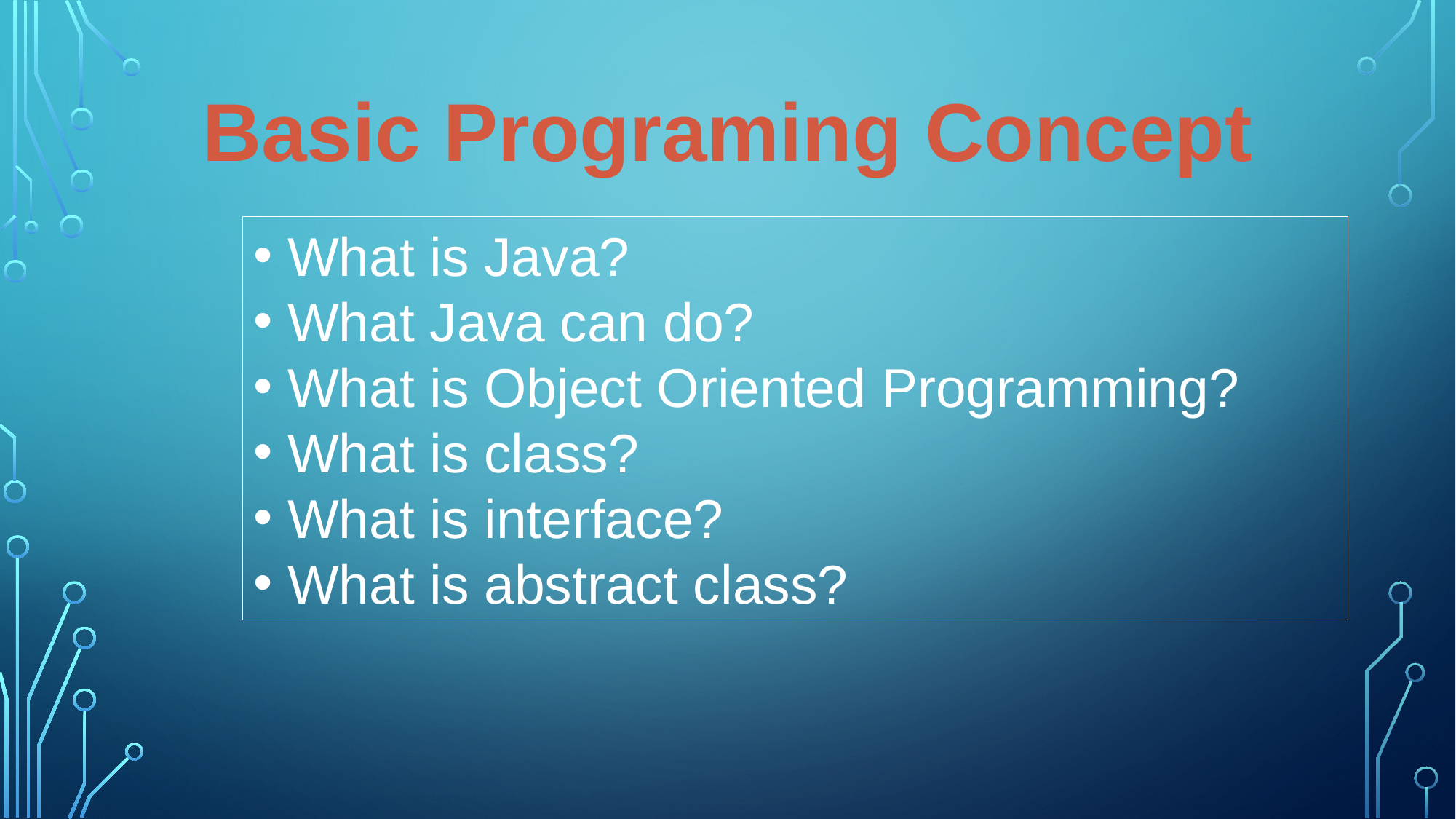

Basic Programing Concept
What is Java?
What Java can do?
What is Object Oriented Programming?
What is class?
What is interface?
What is abstract class?